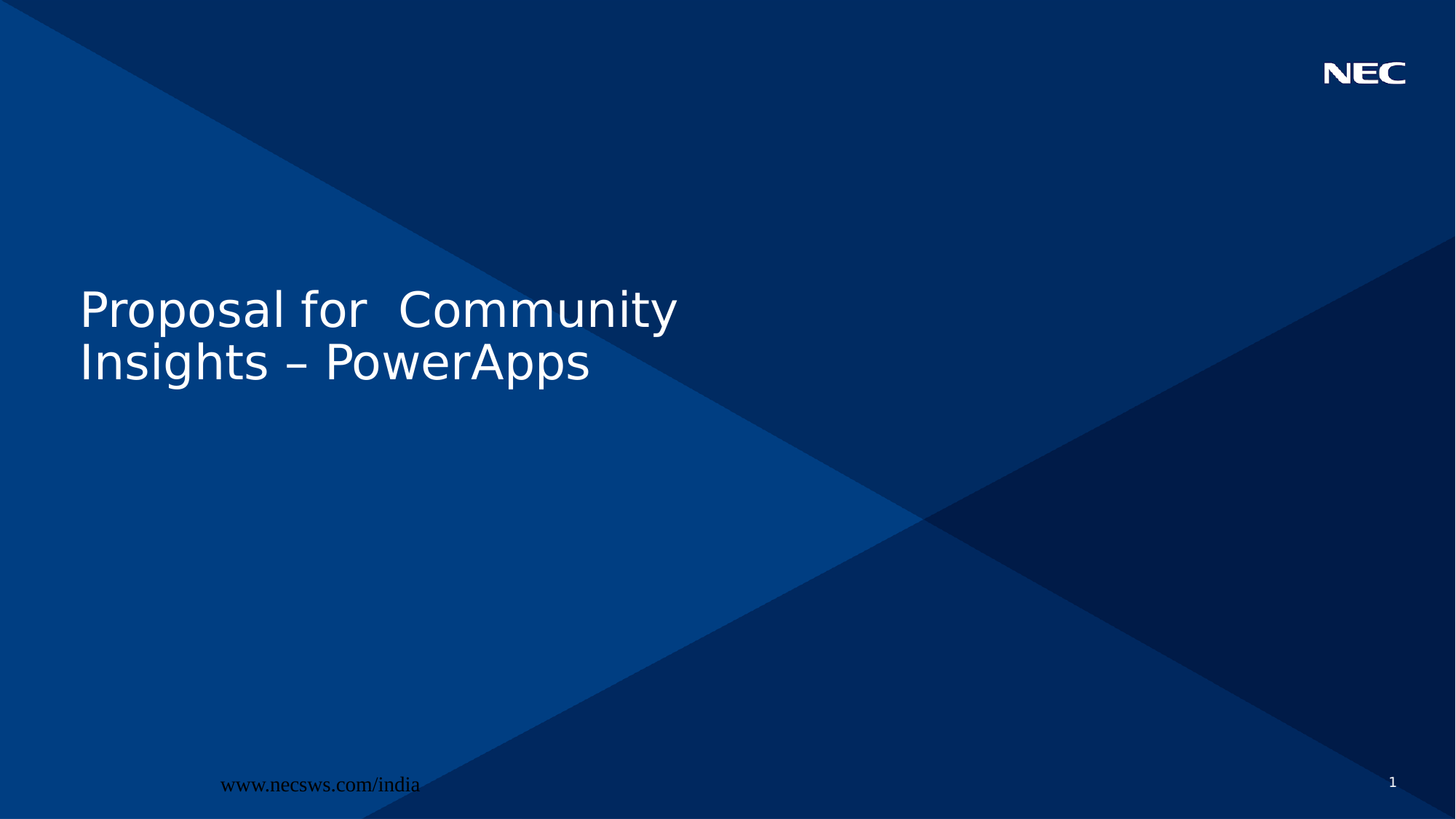

# Proposal for  Community Insights – PowerApps
www.necsws.com/india